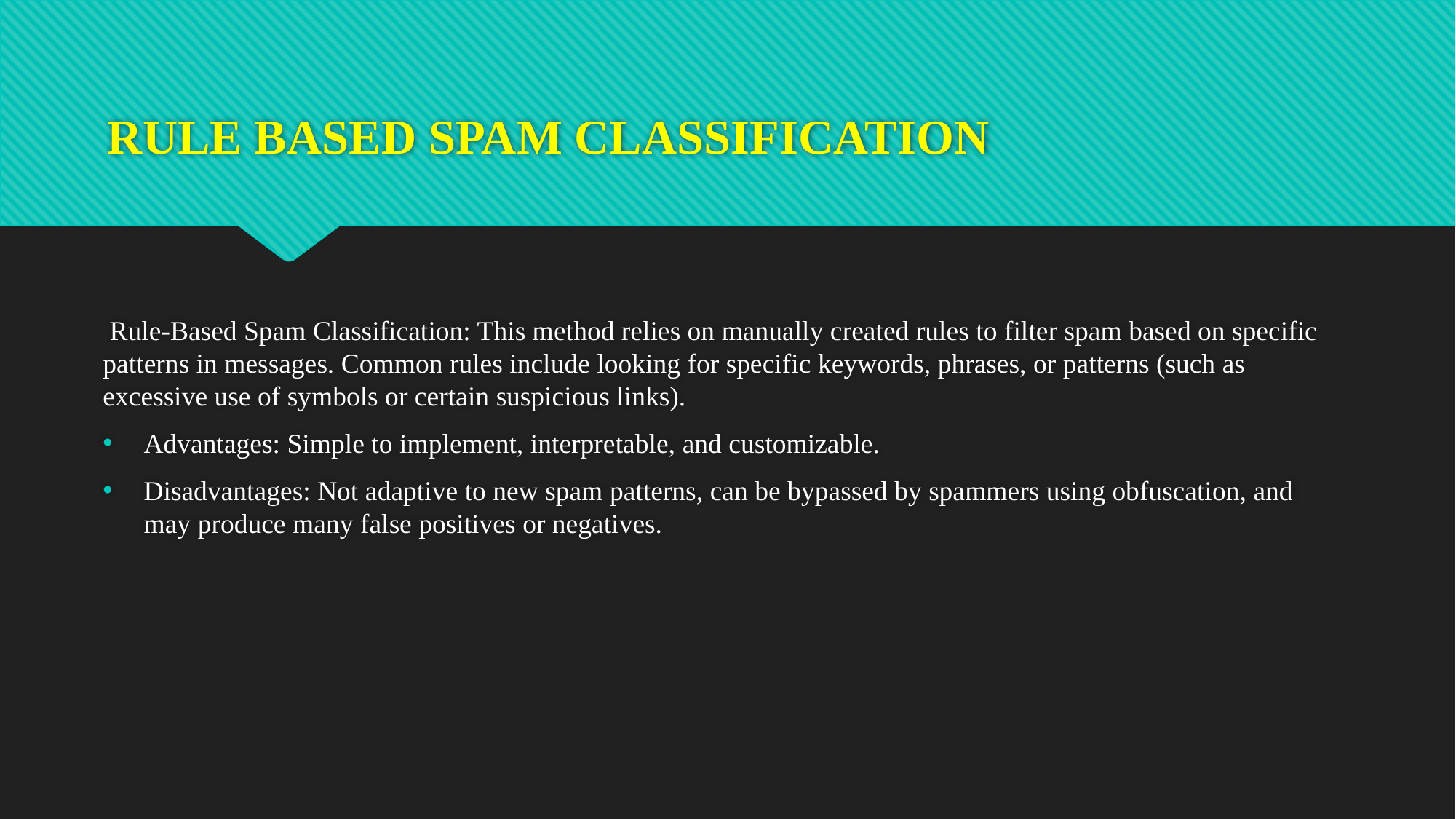

Rule-Based Spam Classification: This method relies on manually created rules to filter spam based on specific patterns in messages. Common rules include looking for specific keywords, phrases, or patterns (such as excessive use of symbols or certain suspicious links).
Advantages: Simple to implement, interpretable, and customizable.
Disadvantages: Not adaptive to new spam patterns, can be bypassed by spammers using obfuscation, and may produce many false positives or negatives.
# RULE BASED SPAM CLASSIFICATION